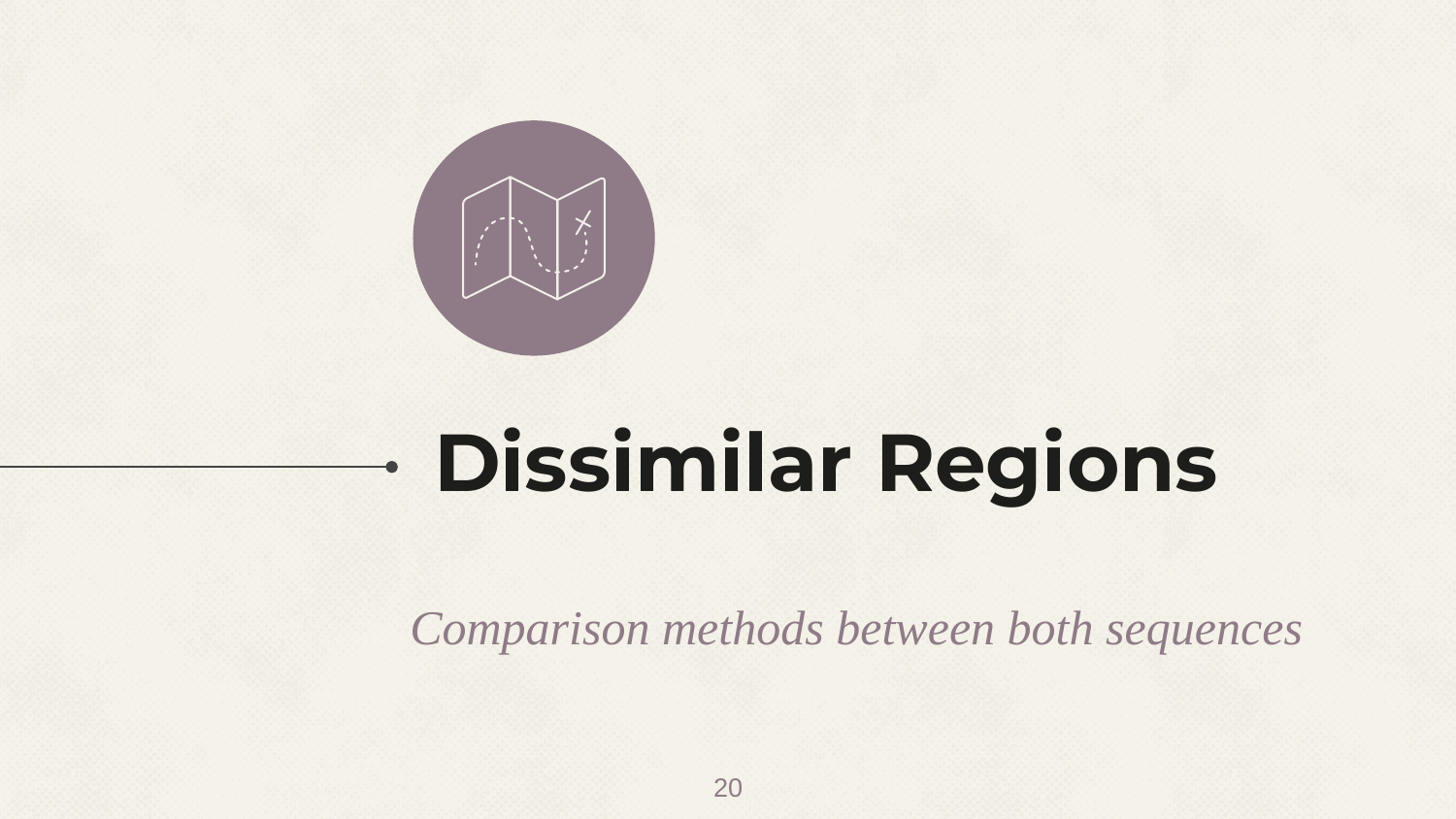

# Dissimilar Regions
Comparison methods between both sequences
20